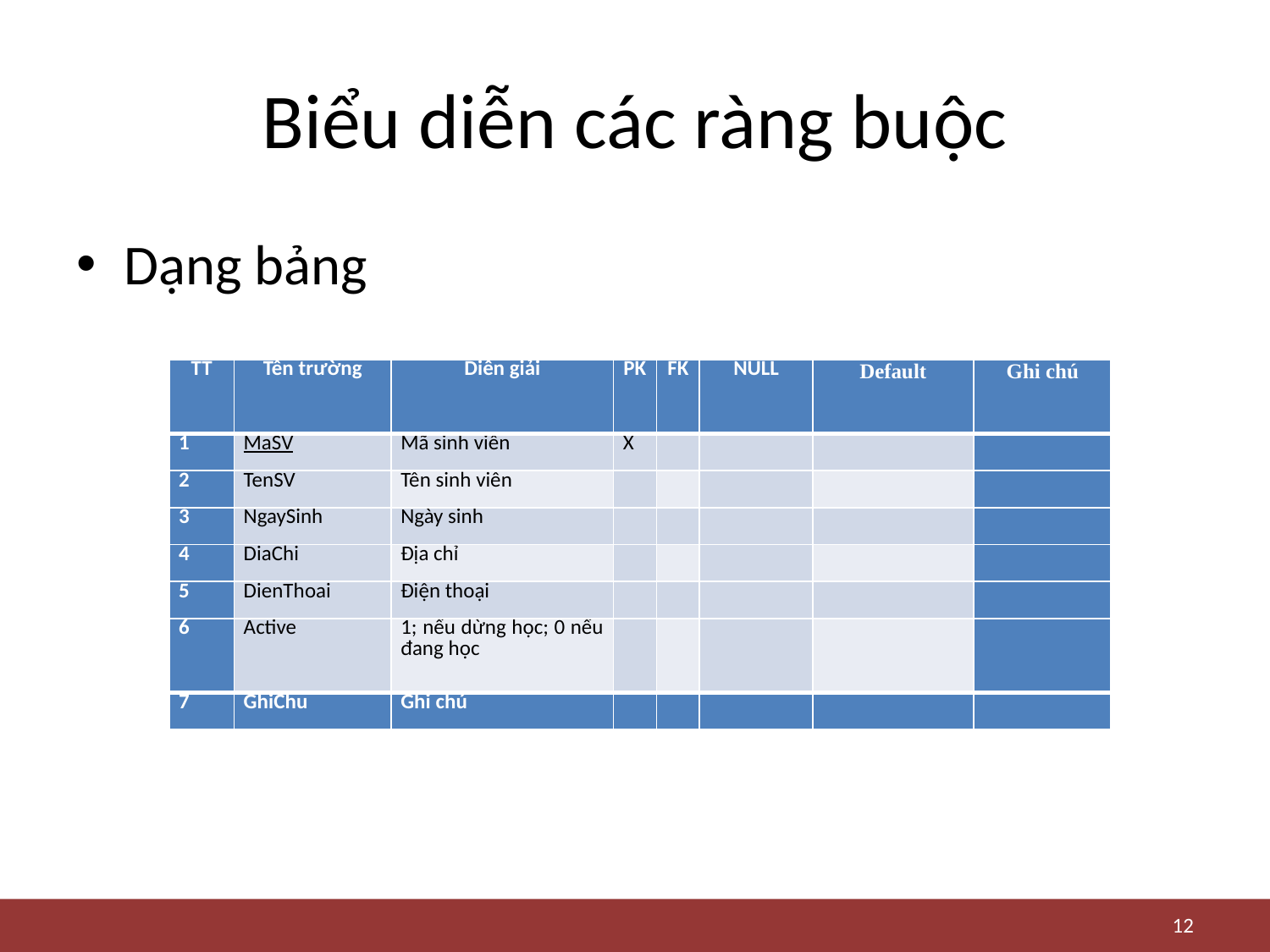

# Biểu diễn các ràng buộc
Dạng bảng
| TT | Tên trường | Diễn giải | PK | FK | NULL | Default | Ghi chú |
| --- | --- | --- | --- | --- | --- | --- | --- |
| 1 | MaSV | Mã sinh viên | X |  |  |  |  |
| 2 | TenSV | Tên sinh viên |  |  |  |  |  |
| 3 | NgaySinh | Ngày sinh |  |  |  |  |  |
| 4 | DiaChi | Địa chỉ |  |  |  |  |  |
| 5 | DienThoai | Điện thoại |  |  |  |  |  |
| 6 | Active | 1; nếu dừng học; 0 nếu đang học |  |  |  |  |  |
| 7 | GhiChu | Ghi chú |  |  |  |  |  |
12